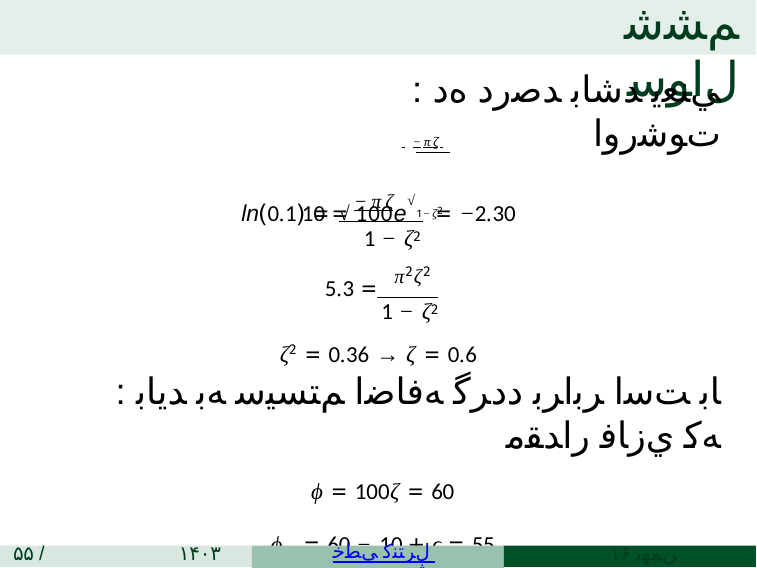

# ﻢﺸﺷ ﻝﺍﻮﺳ
: ﻲﻨﻌﻳ ﺪﺷﺎﺑ ﺪﺻﺭﺩ ﻩﺩ ﺕﻮﺷﺭﻭﺍ
10 = 100e√1−ζ2
 −πζ

ln(0.1) = √−πζ	 = −2.30
1 − ζ2

5.3 = π2ζ2
1 − ζ2
ζ2 = 0.36 → ζ = 0.6
: ﺎﺑ ﺖﺳﺍ ﺮﺑﺍﺮﺑ ﺩﺩﺮﮔ ﻪﻓﺎﺿﺍ ﻢﺘﺴﻴﺳ ﻪﺑ ﺪﻳﺎﺑ ﻪﻛ ﻱﺯﺎﻓ ﺭﺍﺪﻘﻣ
ϕ = 100ζ = 60
ϕm = 60 − 10 + ϵ = 55

۵۵ / ۳۵
۱۴۰۳ ﻦﻤﻬﺑ ۱۶                          ﻲﻧﺎﺧﺮﻫﺎﻃ ﺪﺑﺭﺎﺑ

ﻲﻄﺧ ﻝﺮﺘﻨﻛ ﻩﮊﻭﺮﭘ